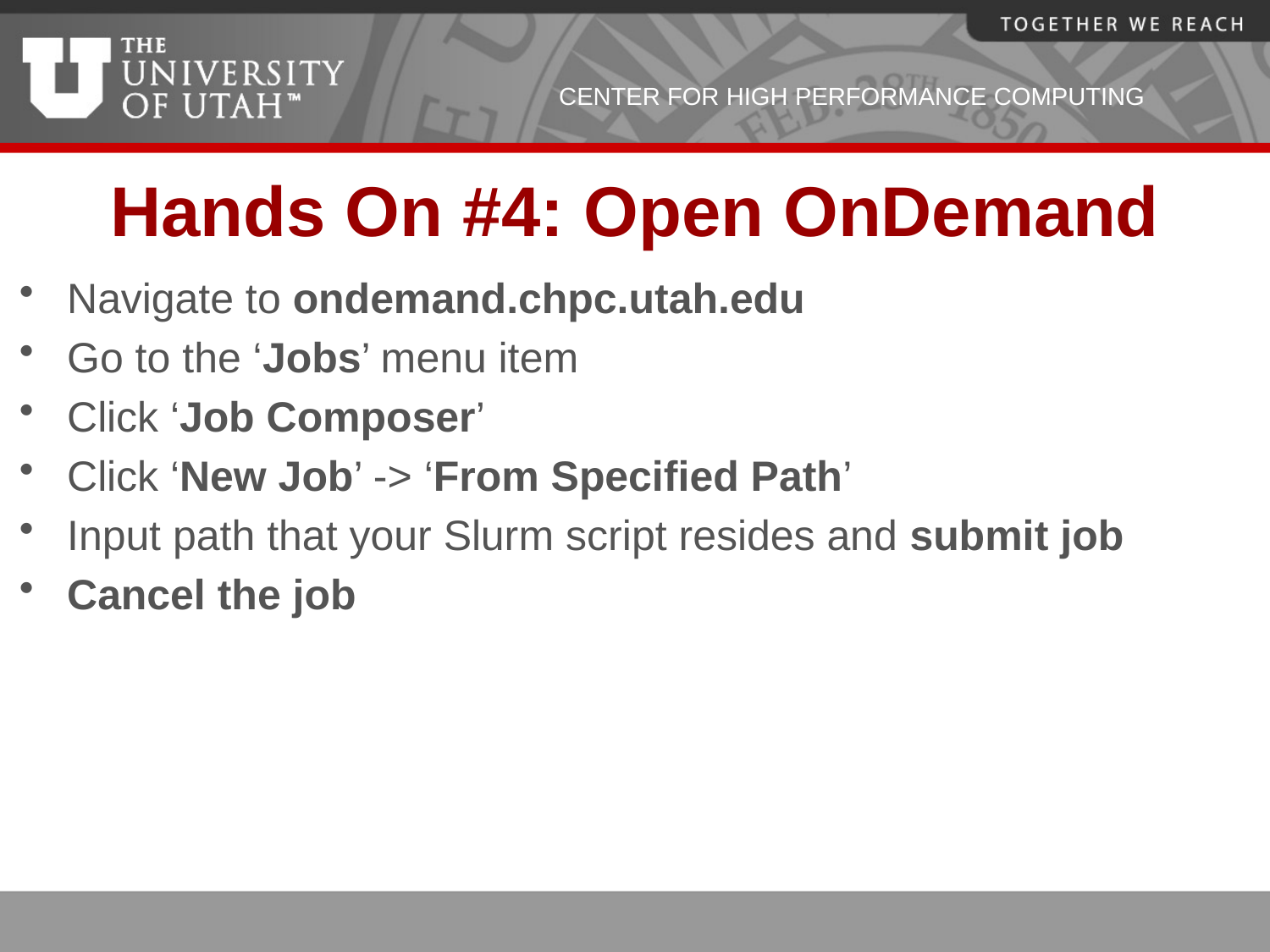

# Hands On #4: Open OnDemand
Navigate to ondemand.chpc.utah.edu
Go to the ‘Jobs’ menu item
Click ‘Job Composer’
Click ‘New Job’ -> ‘From Specified Path’
Input path that your Slurm script resides and submit job
Cancel the job